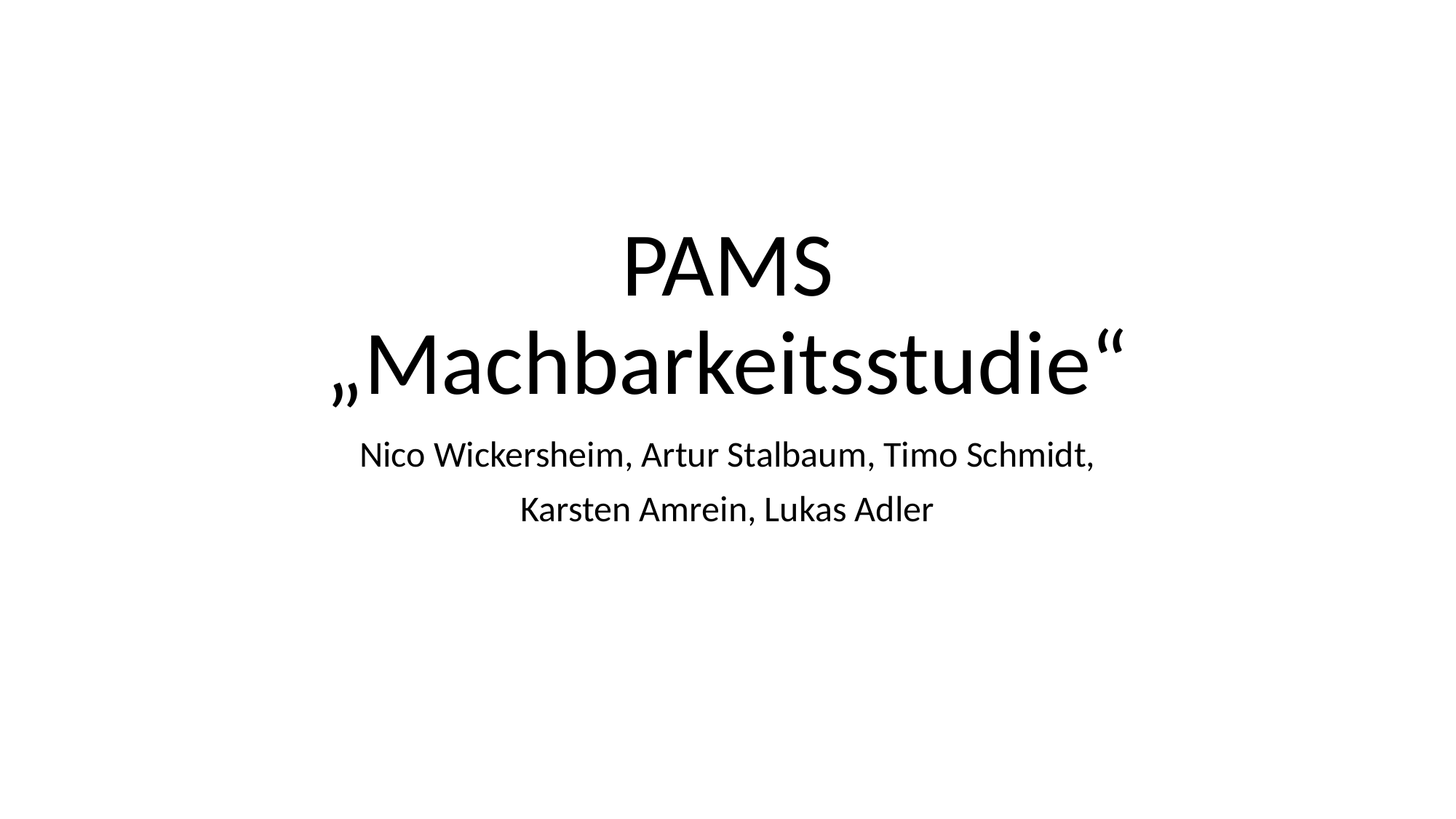

# PAMS „Machbarkeitsstudie“
Nico Wickersheim, Artur Stalbaum, Timo Schmidt,
Karsten Amrein, Lukas Adler